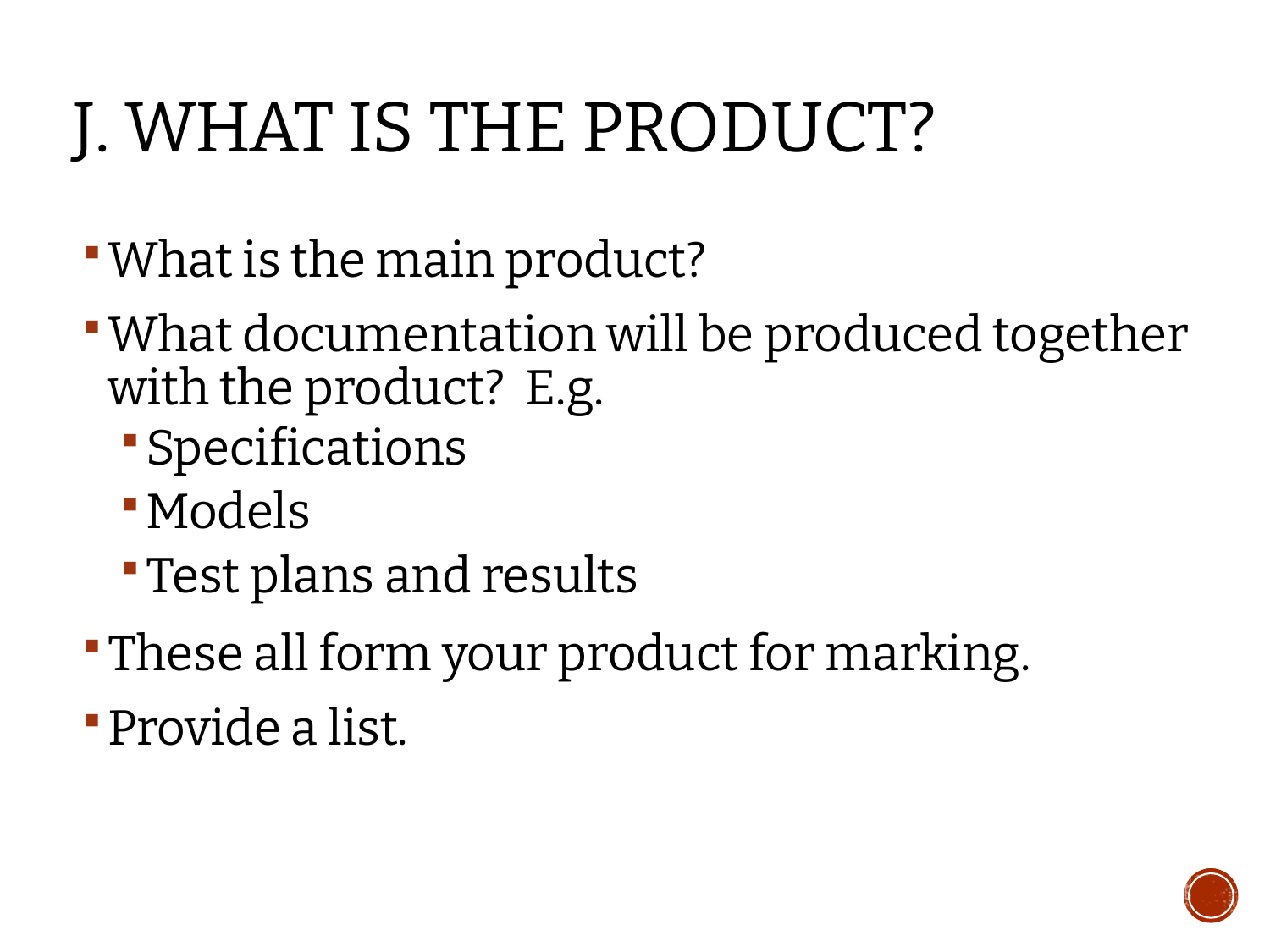

# j. What is the Product?
What is the main product?
What documentation will be produced together with the product?  E.g.
Specifications
Models
Test plans and results
These all form your product for marking.
Provide a list.